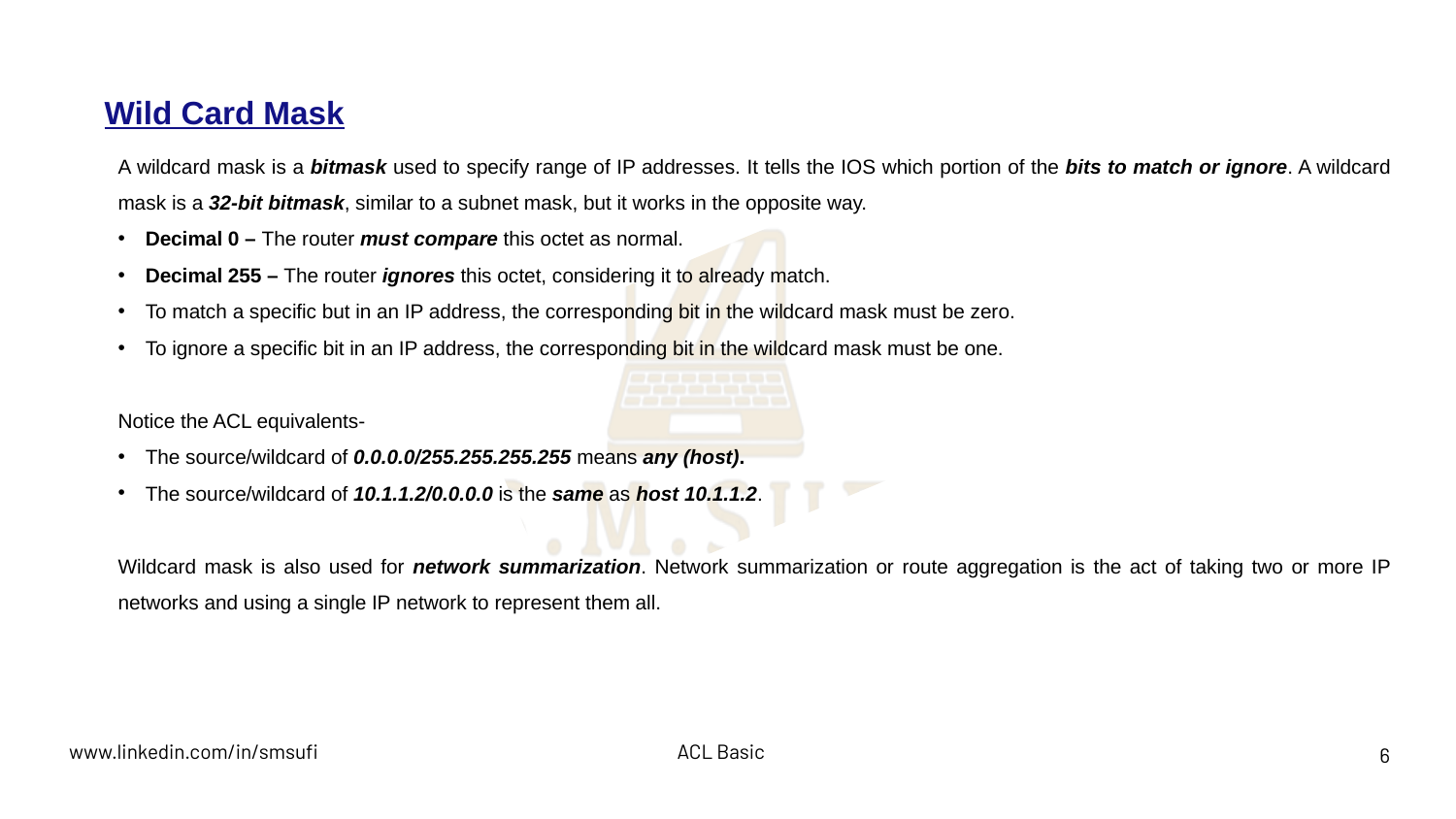

Wild Card Mask
A wildcard mask is a bitmask used to specify range of IP addresses. It tells the IOS which portion of the bits to match or ignore. A wildcard mask is a 32-bit bitmask, similar to a subnet mask, but it works in the opposite way.
Decimal 0 – The router must compare this octet as normal.
Decimal 255 – The router ignores this octet, considering it to already match.
To match a specific but in an IP address, the corresponding bit in the wildcard mask must be zero.
To ignore a specific bit in an IP address, the corresponding bit in the wildcard mask must be one.

Notice the ACL equivalents-
The source/wildcard of 0.0.0.0/255.255.255.255 means any (host).
The source/wildcard of 10.1.1.2/0.0.0.0 is the same as host 10.1.1.2.

Wildcard mask is also used for network summarization. Network summarization or route aggregation is the act of taking two or more IP networks and using a single IP network to represent them all.
6